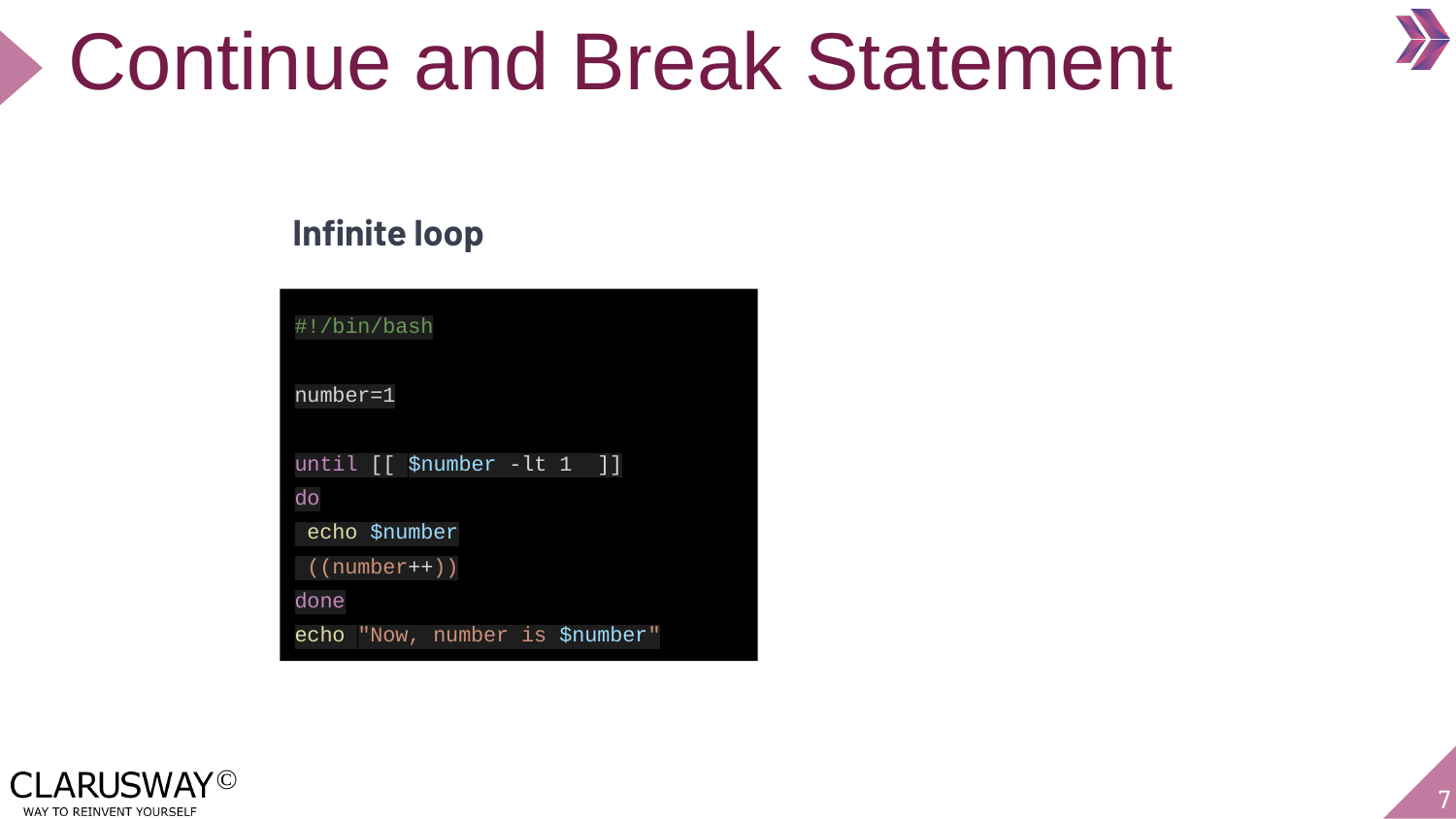

Continue and Break Statement

Infinite loop
#!/bin/bash

number=1

until [[ $number -lt 1  ]]
do
 echo $number
 ((number++))
done
echo "Now, number is $number"
7